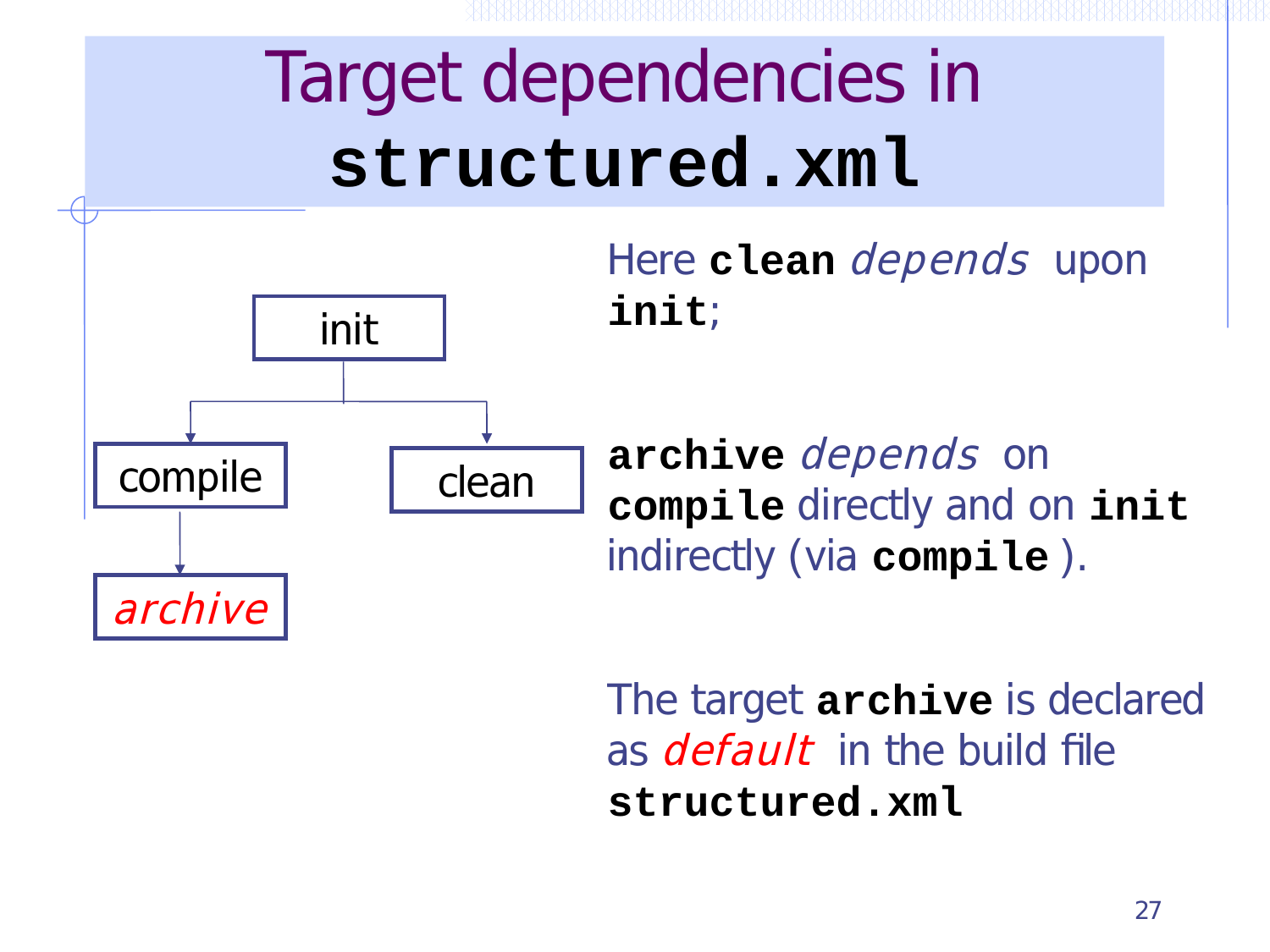

# Target dependencies in structured.xml
Here clean depends  upon init;

archive depends  on compile directly and on init indirectly (via compile ).

The target archive is declared as default  in the build file structured.xml
init

compile
clean

archive
27